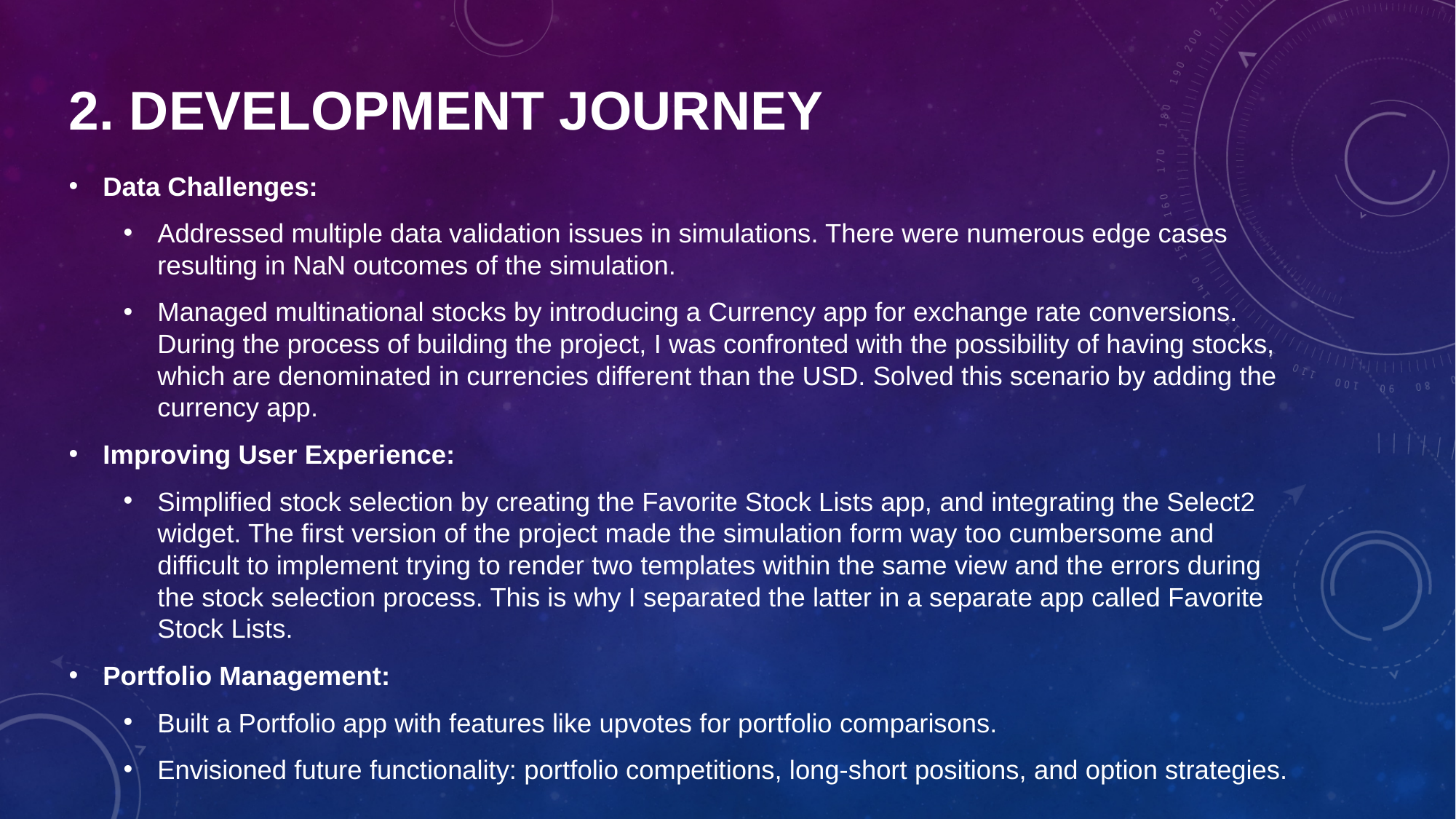

# 2. Development Journey
Data Challenges:
Addressed multiple data validation issues in simulations. There were numerous edge cases resulting in NaN outcomes of the simulation.
Managed multinational stocks by introducing a Currency app for exchange rate conversions. During the process of building the project, I was confronted with the possibility of having stocks, which are denominated in currencies different than the USD. Solved this scenario by adding the currency app.
Improving User Experience:
Simplified stock selection by creating the Favorite Stock Lists app, and integrating the Select2 widget. The first version of the project made the simulation form way too cumbersome and difficult to implement trying to render two templates within the same view and the errors during the stock selection process. This is why I separated the latter in a separate app called Favorite Stock Lists.
Portfolio Management:
Built a Portfolio app with features like upvotes for portfolio comparisons.
Envisioned future functionality: portfolio competitions, long-short positions, and option strategies.